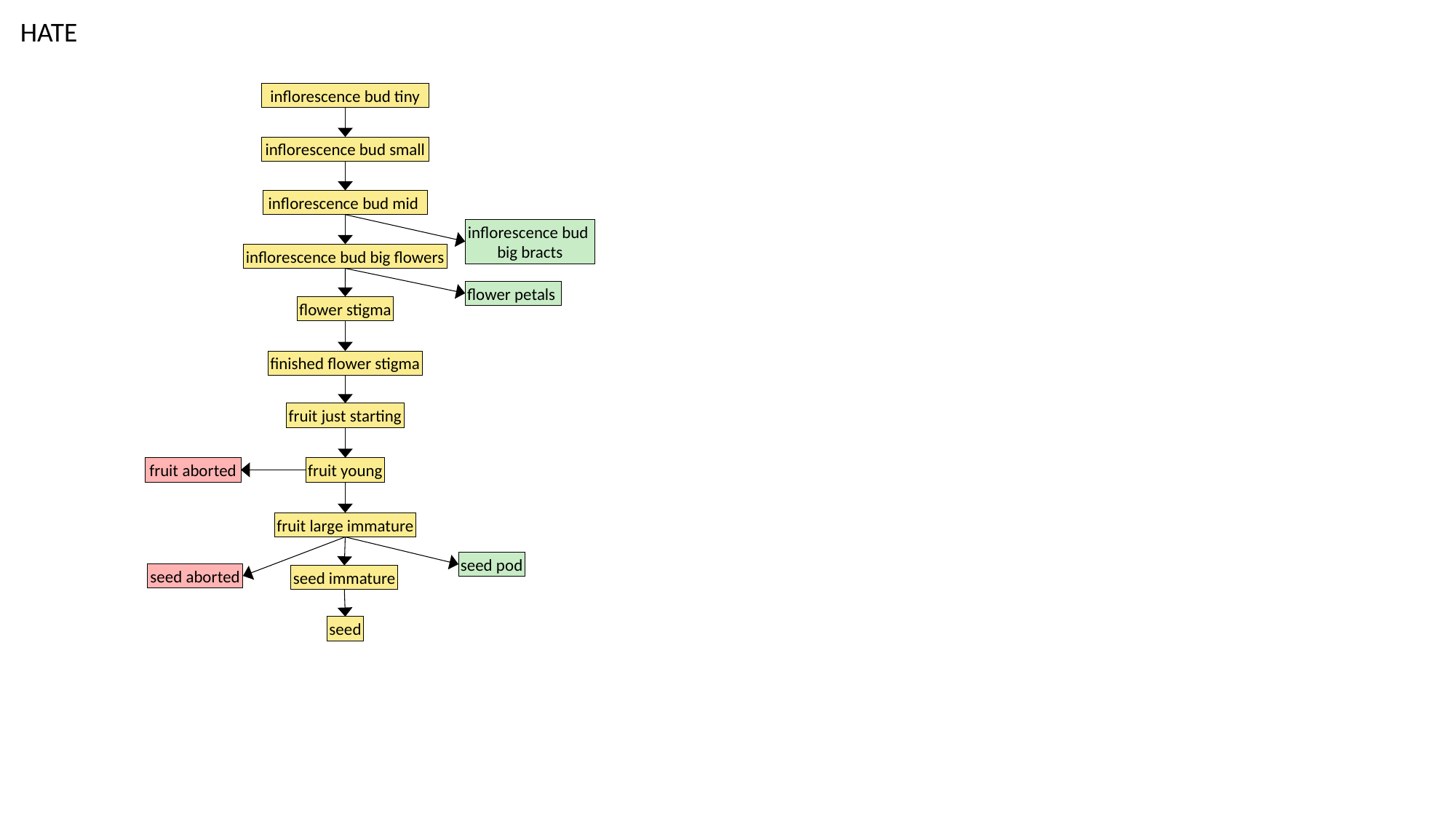

HATE
inflorescence bud tiny
inflorescence bud small
inflorescence bud mid
inflorescence bud
big bracts
inflorescence bud big flowers
flower petals
flower stigma
finished flower stigma
fruit just starting
fruit aborted
fruit young
fruit large immature
seed pod
seed aborted
seed immature
seed